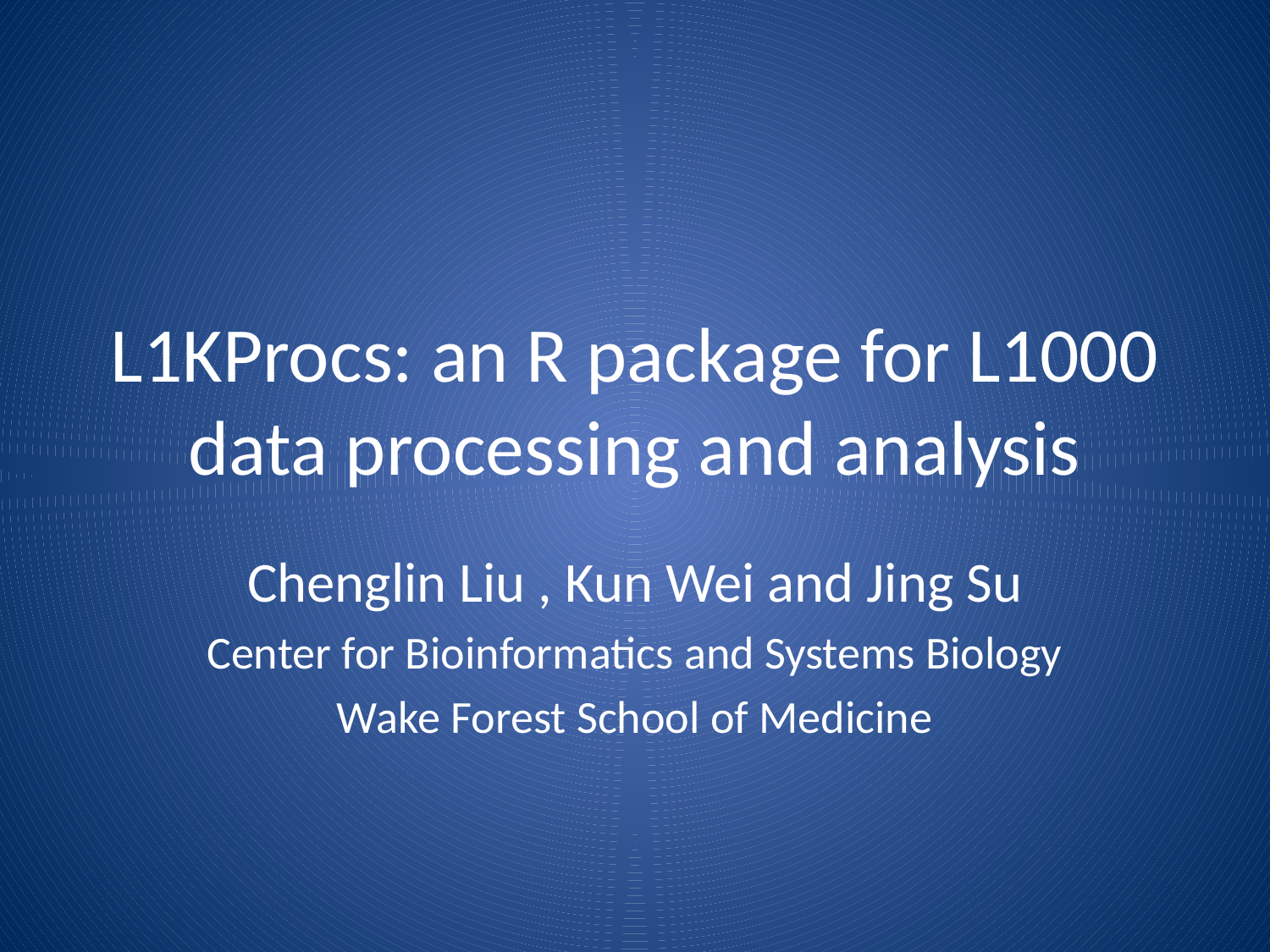

# L1KProcs: an R package for L1000 data processing and analysis
Chenglin Liu , Kun Wei and Jing Su
Center for Bioinformatics and Systems Biology
Wake Forest School of Medicine